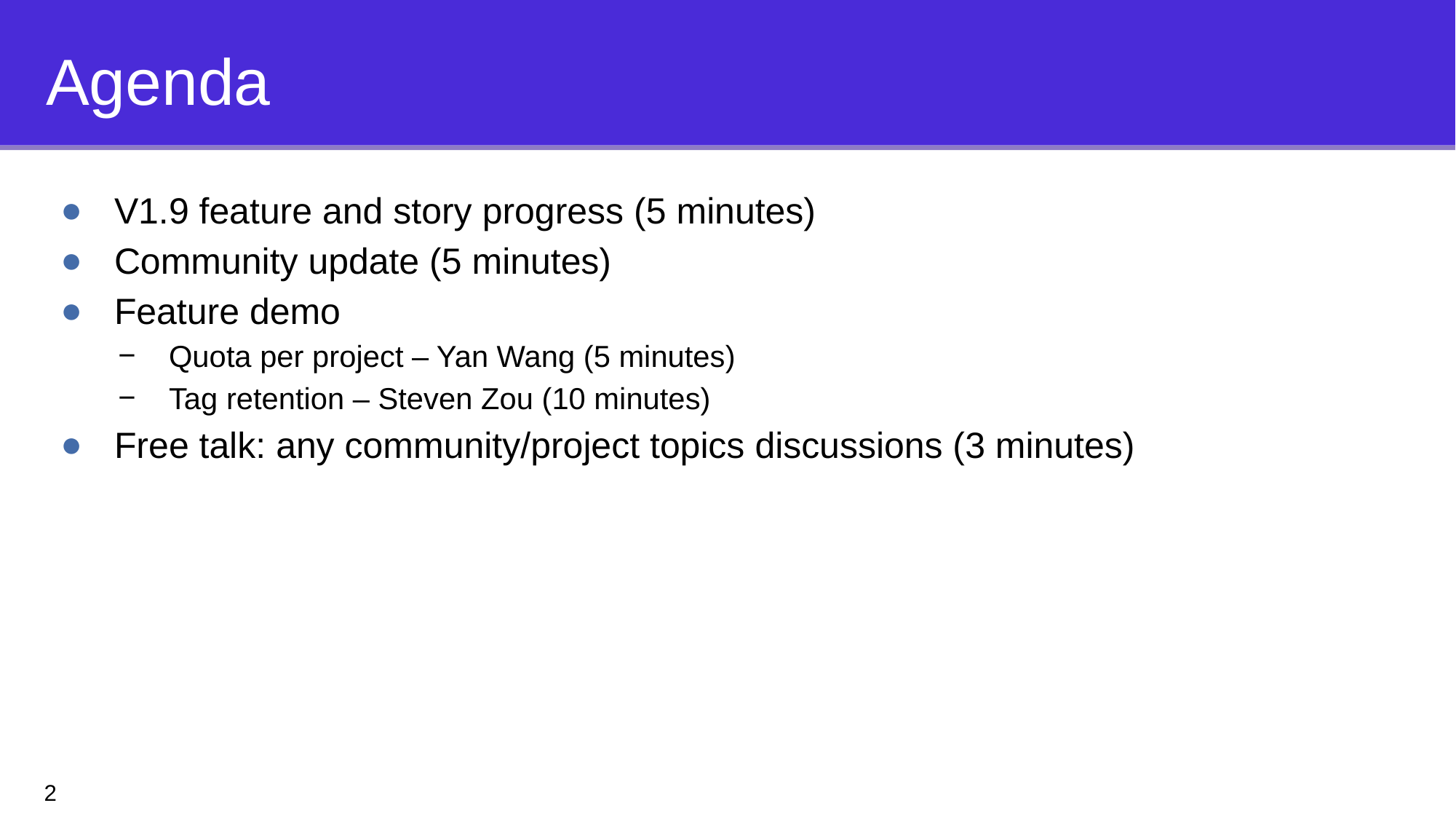

# Agenda
V1.9 feature and story progress (5 minutes)
Community update (5 minutes)
Feature demo
Quota per project – Yan Wang (5 minutes)
Tag retention – Steven Zou (10 minutes)
Free talk: any community/project topics discussions (3 minutes)

2